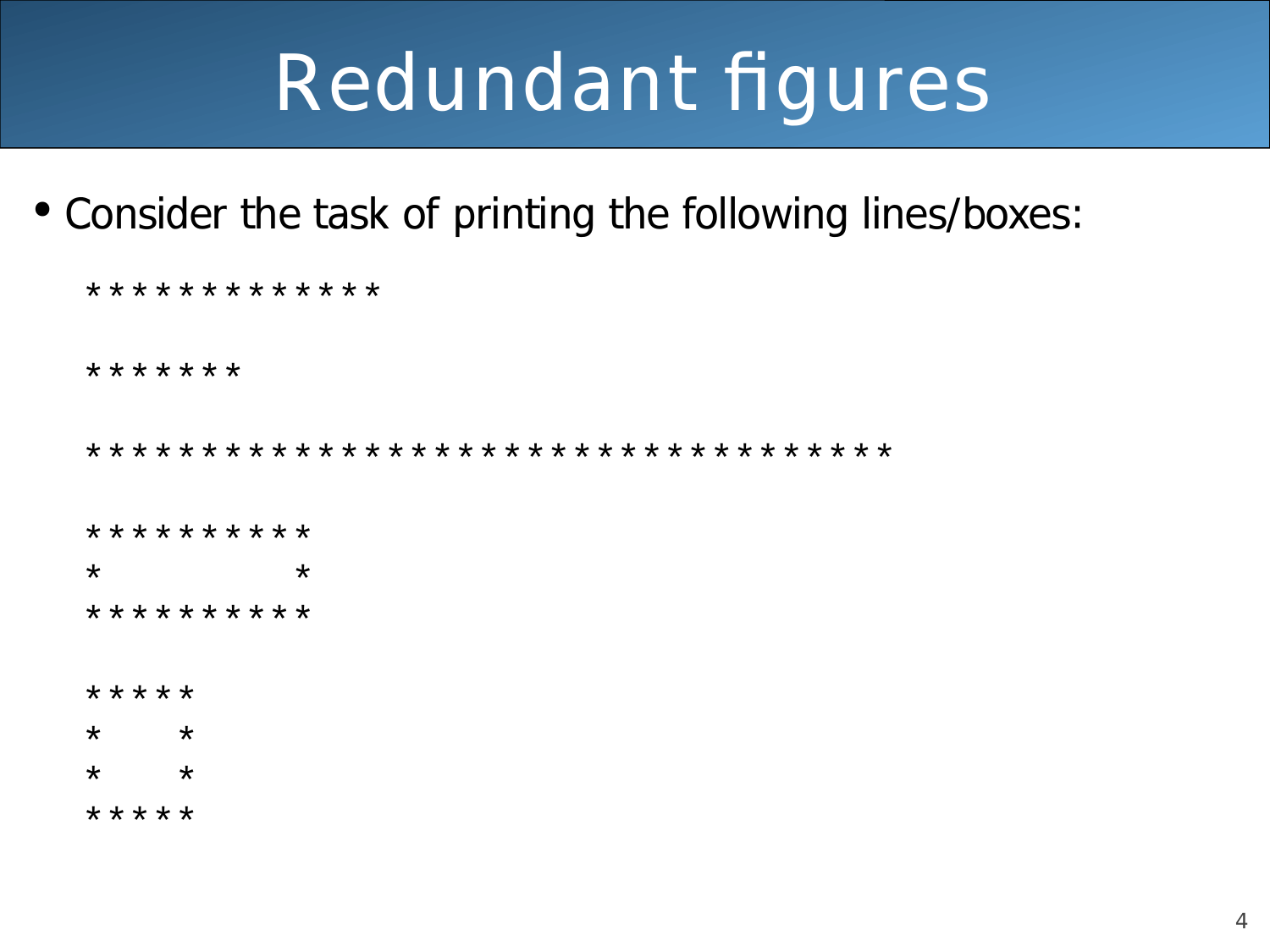

# Redundant figures
Consider the task of printing the following lines/boxes:

*************

*******

***********************************

**********
*        *
**********

*****
*   *
*   *
*****